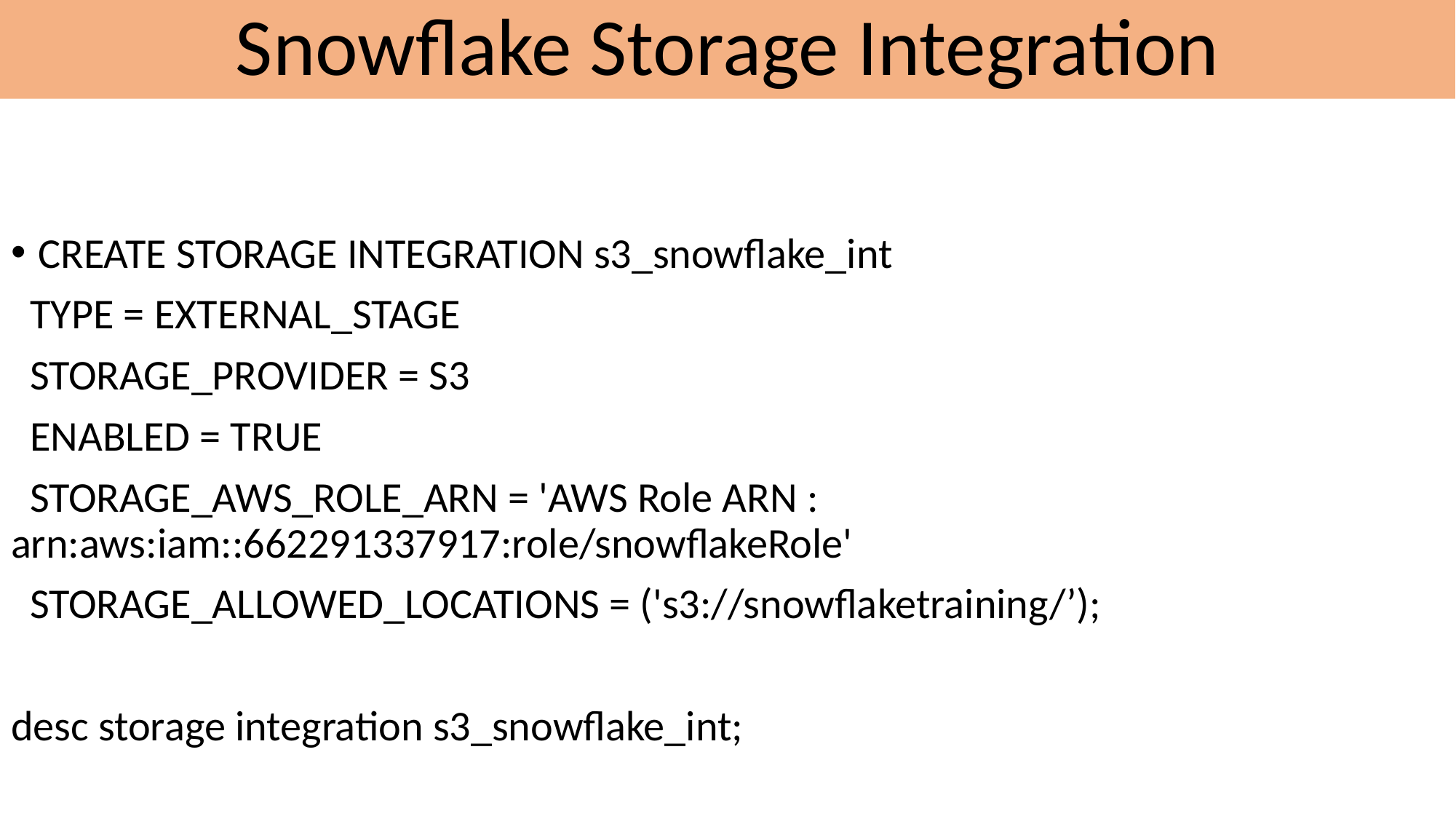

# Snowflake Storage Integration

CREATE STORAGE INTEGRATION s3_snowflake_int
  TYPE = EXTERNAL_STAGE
  STORAGE_PROVIDER = S3
  ENABLED = TRUE
  STORAGE_AWS_ROLE_ARN = 'AWS Role ARN : arn:aws:iam::662291337917:role/snowflakeRole'
  STORAGE_ALLOWED_LOCATIONS = ('s3://snowflaketraining/’);

desc storage integration s3_snowflake_int;